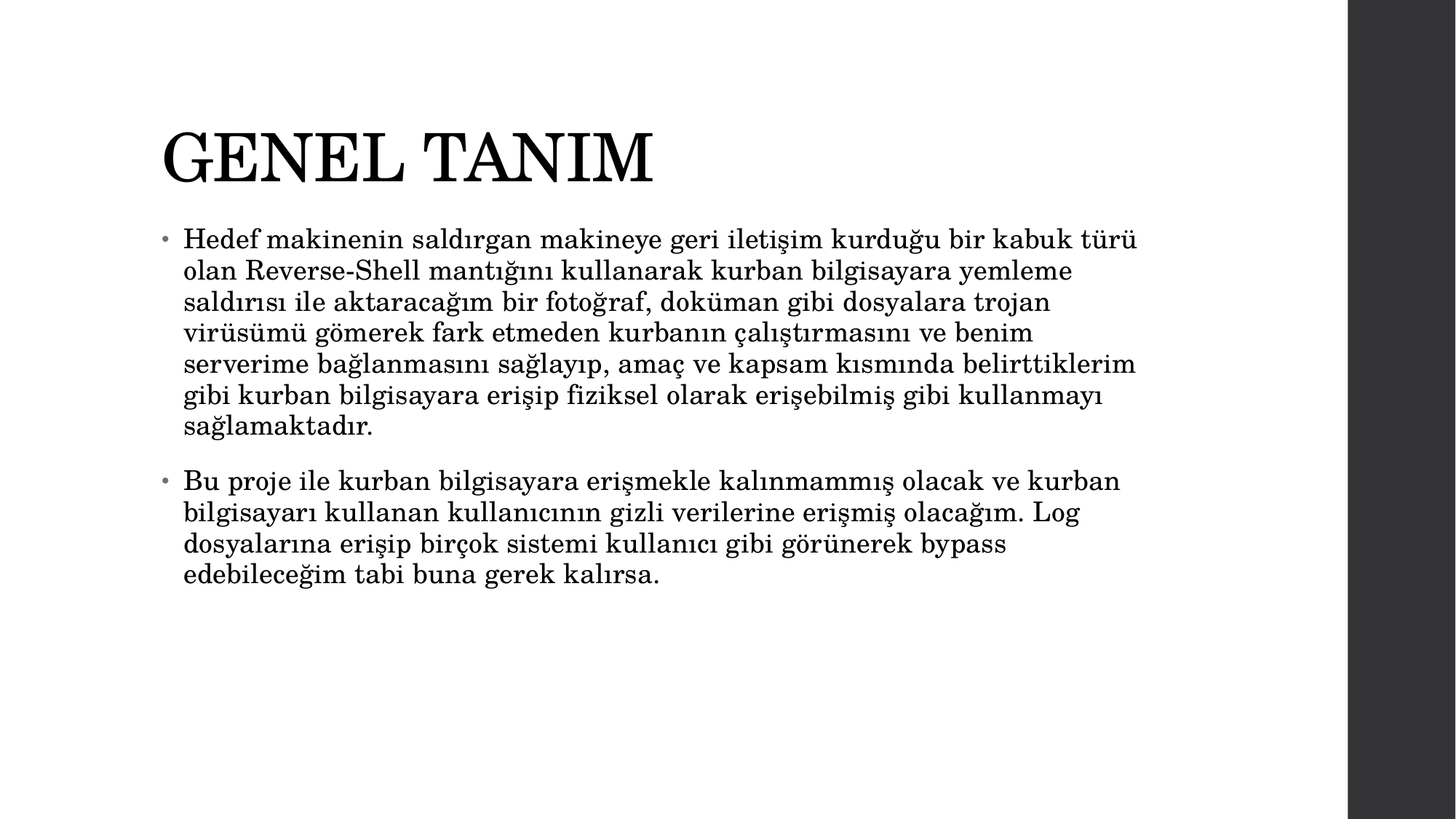

# GENEL TANIM
Hedef makinenin saldırgan makineye geri iletişim kurduğu bir kabuk türü olan Reverse-Shell mantığını kullanarak kurban bilgisayara yemleme saldırısı ile aktaracağım bir fotoğraf, doküman gibi dosyalara trojan virüsümü gömerek fark etmeden kurbanın çalıştırmasını ve benim serverime bağlanmasını sağlayıp, amaç ve kapsam kısmında belirttiklerim gibi kurban bilgisayara erişip fiziksel olarak erişebilmiş gibi kullanmayı sağlamaktadır.
Bu proje ile kurban bilgisayara erişmekle kalınmammış olacak ve kurban bilgisayarı kullanan kullanıcının gizli verilerine erişmiş olacağım. Log dosyalarına erişip birçok sistemi kullanıcı gibi görünerek bypass edebileceğim tabi buna gerek kalırsa.